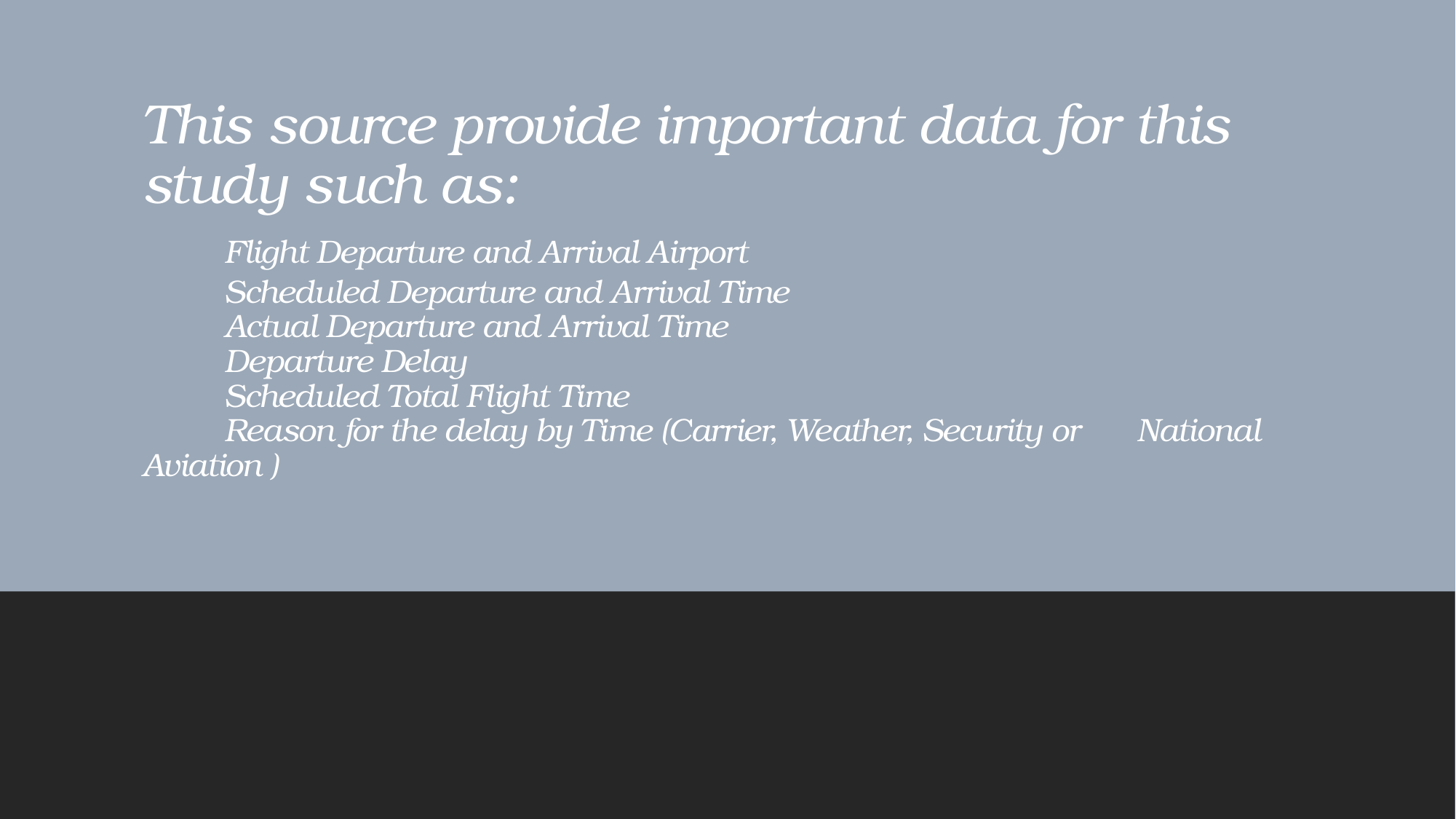

# This source provide important data for this study such as: Flight Departure and Arrival Airport Scheduled Departure and Arrival Time Actual Departure and Arrival Time Departure Delay Scheduled Total Flight Time Reason for the delay by Time (Carrier, Weather, Security or 	National Aviation )